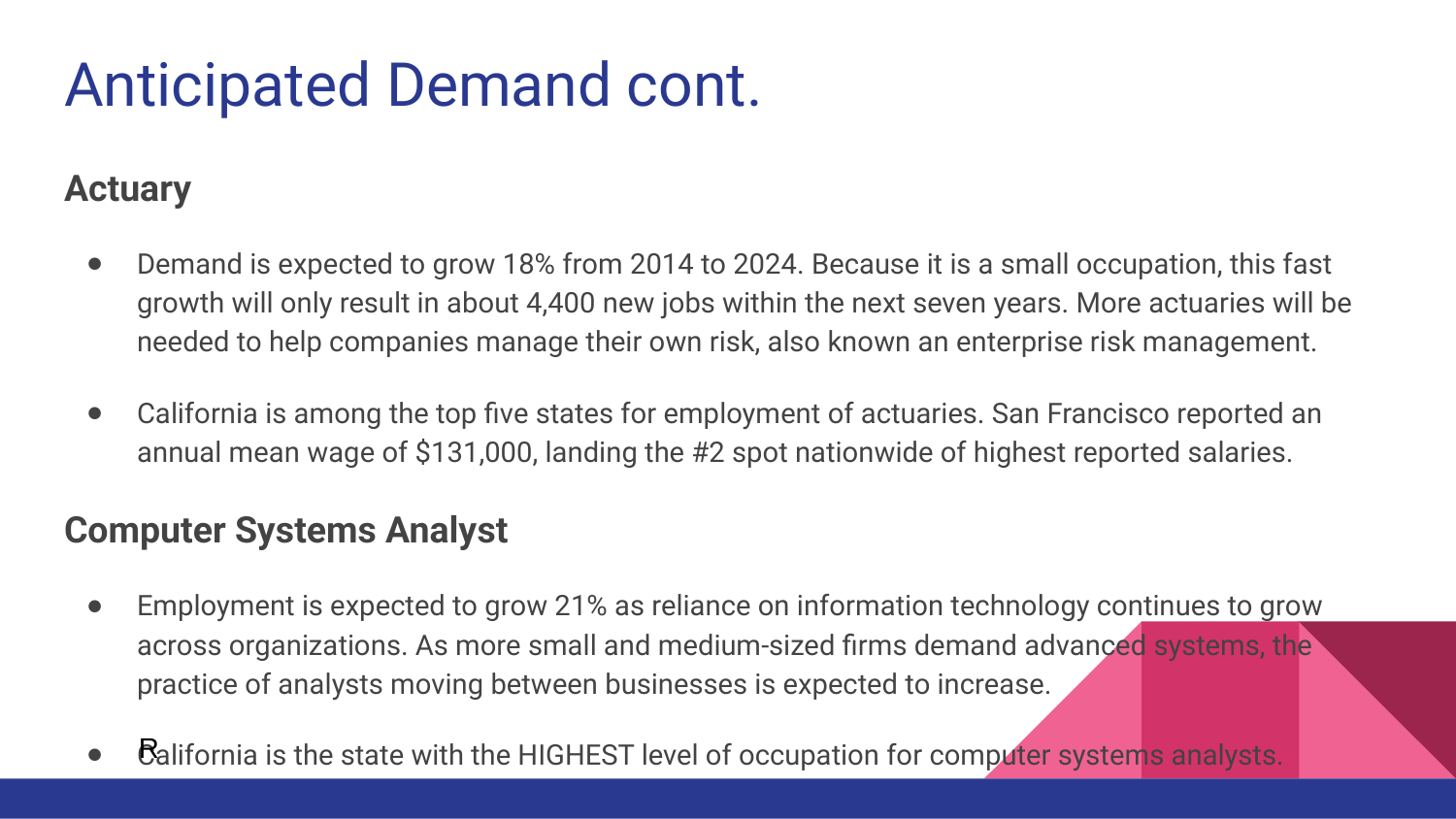

# Anticipated Demand cont.
Actuary
Demand is expected to grow 18% from 2014 to 2024. Because it is a small occupation, this fast growth will only result in about 4,400 new jobs within the next seven years. More actuaries will be needed to help companies manage their own risk, also known an enterprise risk management.
California is among the top five states for employment of actuaries. San Francisco reported an annual mean wage of $131,000, landing the #2 spot nationwide of highest reported salaries.
Computer Systems Analyst
Employment is expected to grow 21% as reliance on information technology continues to grow across organizations. As more small and medium-sized firms demand advanced systems, the practice of analysts moving between businesses is expected to increase.
California is the state with the HIGHEST level of occupation for computer systems analysts.
R